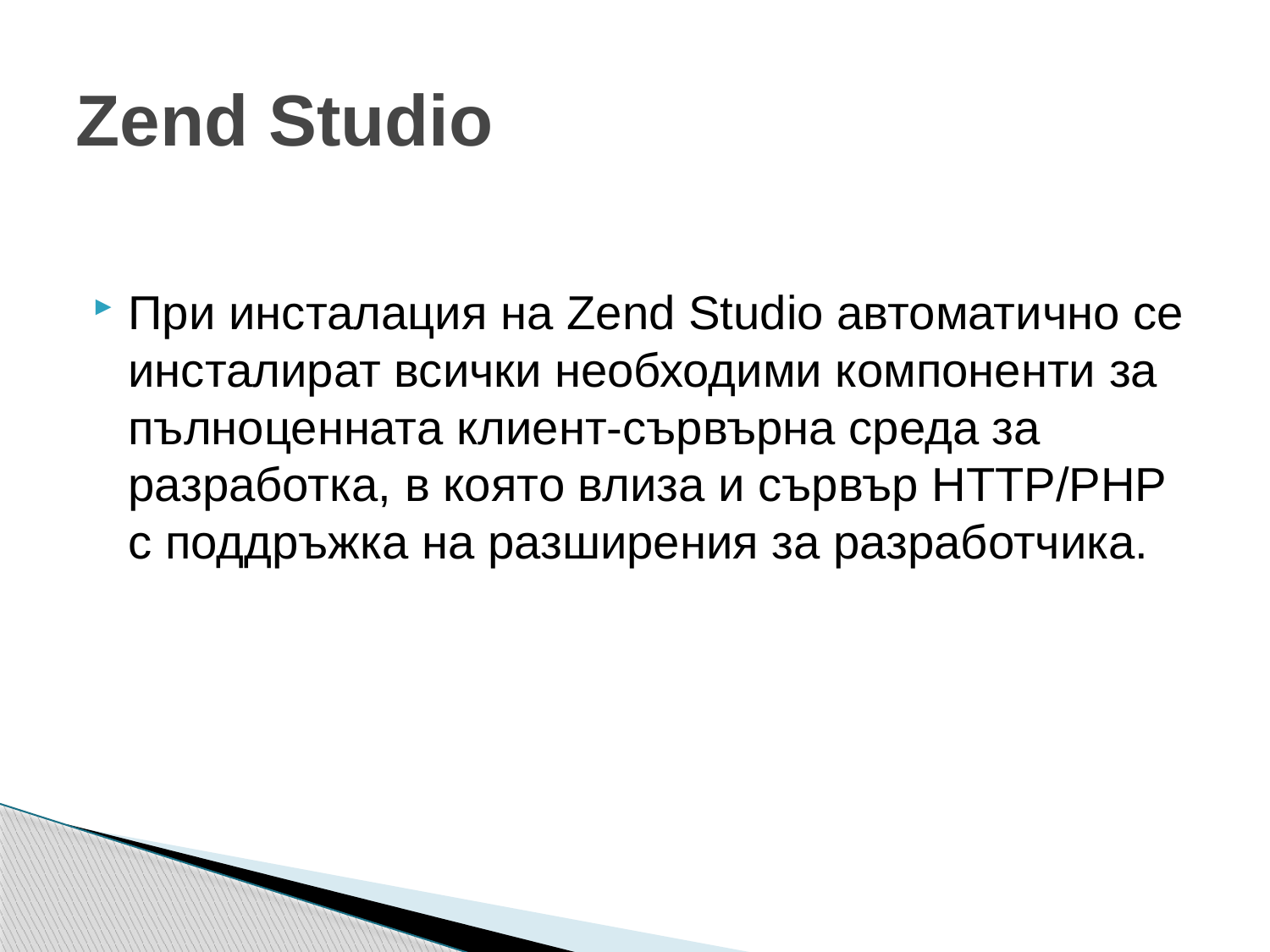

# Zend Studio
При инсталация на Zend Studio автоматично се инсталират всички необходими компоненти за пълноценната клиент-сървърна среда за разработка, в която влиза и сървър HTTP/PHP с поддръжка на разширения за разработчика.